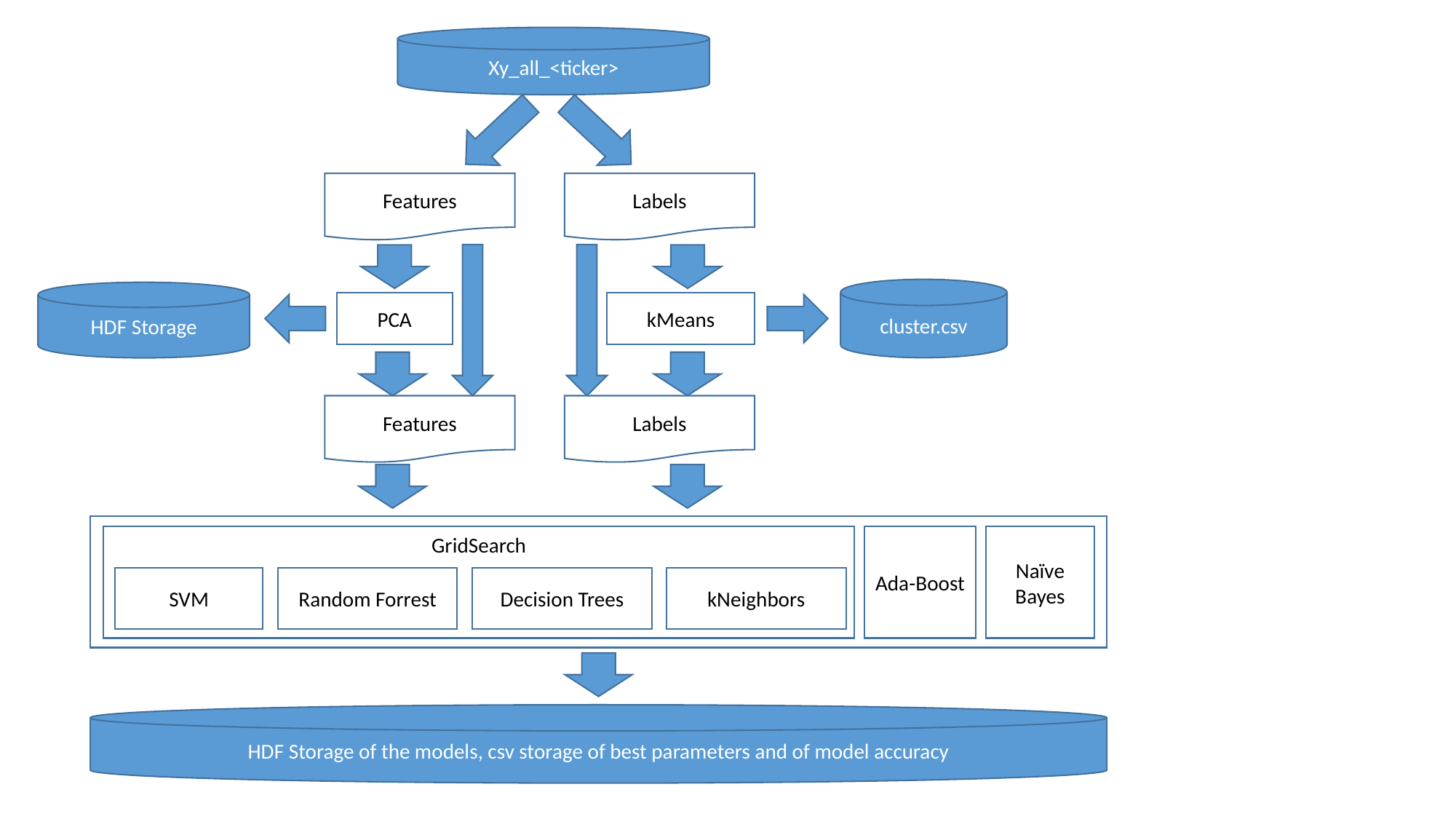

Xy_all_<ticker>

Labels
Features

cluster.csv
HDF Storage

PCA
kMeans

Features
Labels

GridSearch

Ada-Boost
Naïve Bayes
SVM
Random Forrest
Decision Trees
kNeighbors

HDF Storage of the models, csv storage of best parameters and of model accuracy